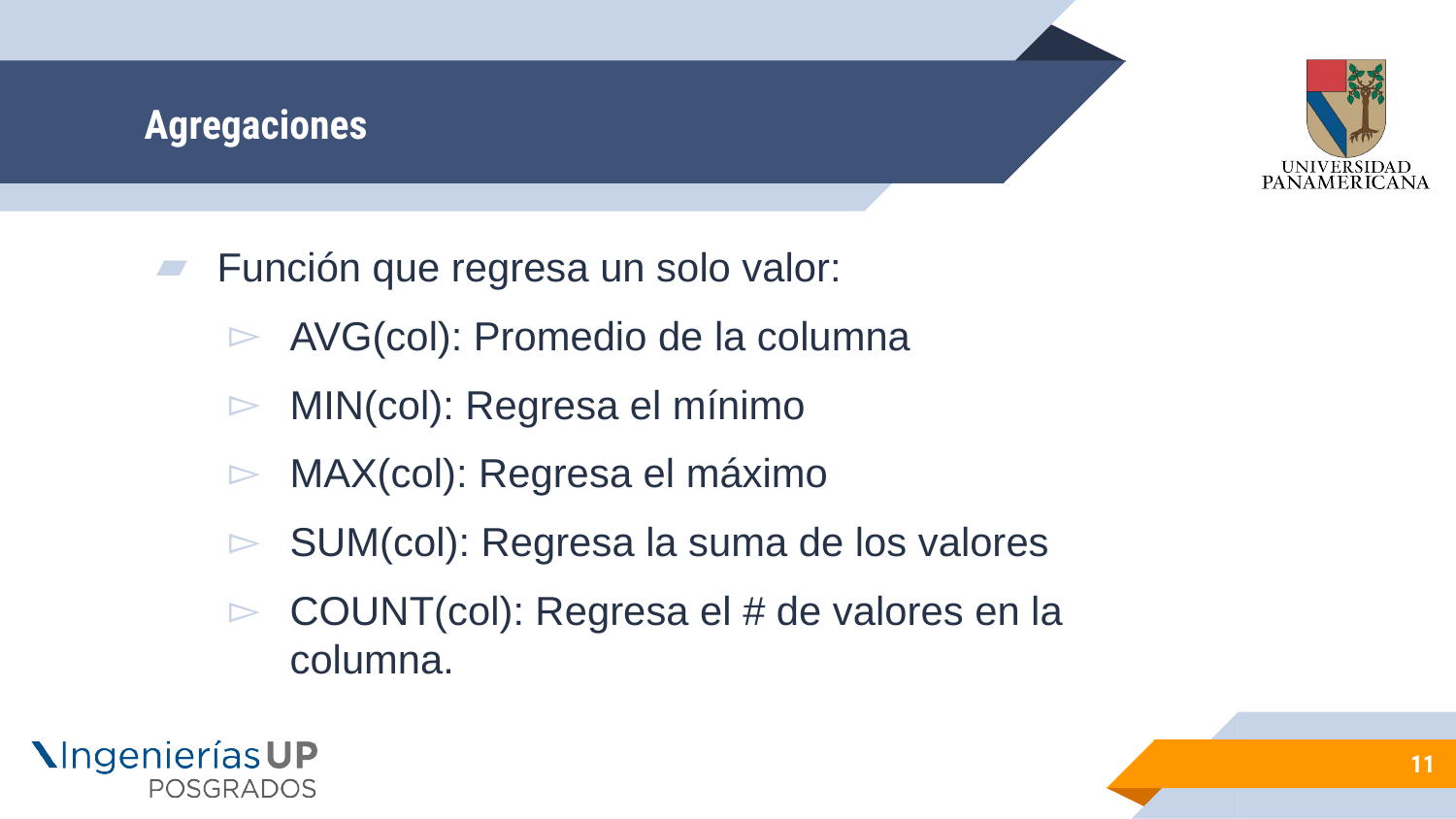

# Agregaciones
Función que regresa un solo valor:
AVG(col): Promedio de la columna
MIN(col): Regresa el mínimo
MAX(col): Regresa el máximo
SUM(col): Regresa la suma de los valores
COUNT(col): Regresa el # de valores en la columna.
11